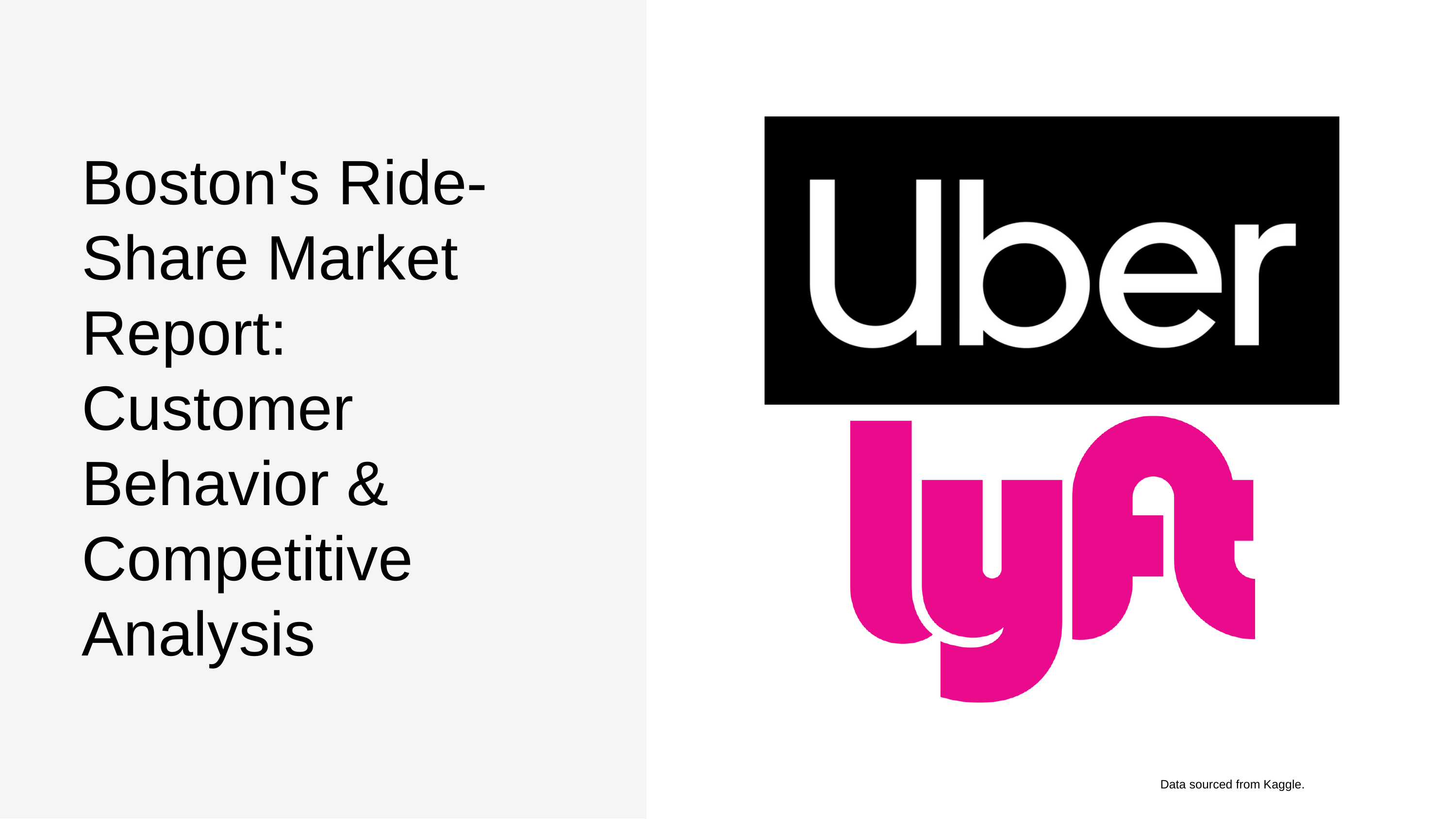

Boston's Ride-Share Market
Report:
Customer Behavior & Competitive Analysis

Data sourced from Kaggle.